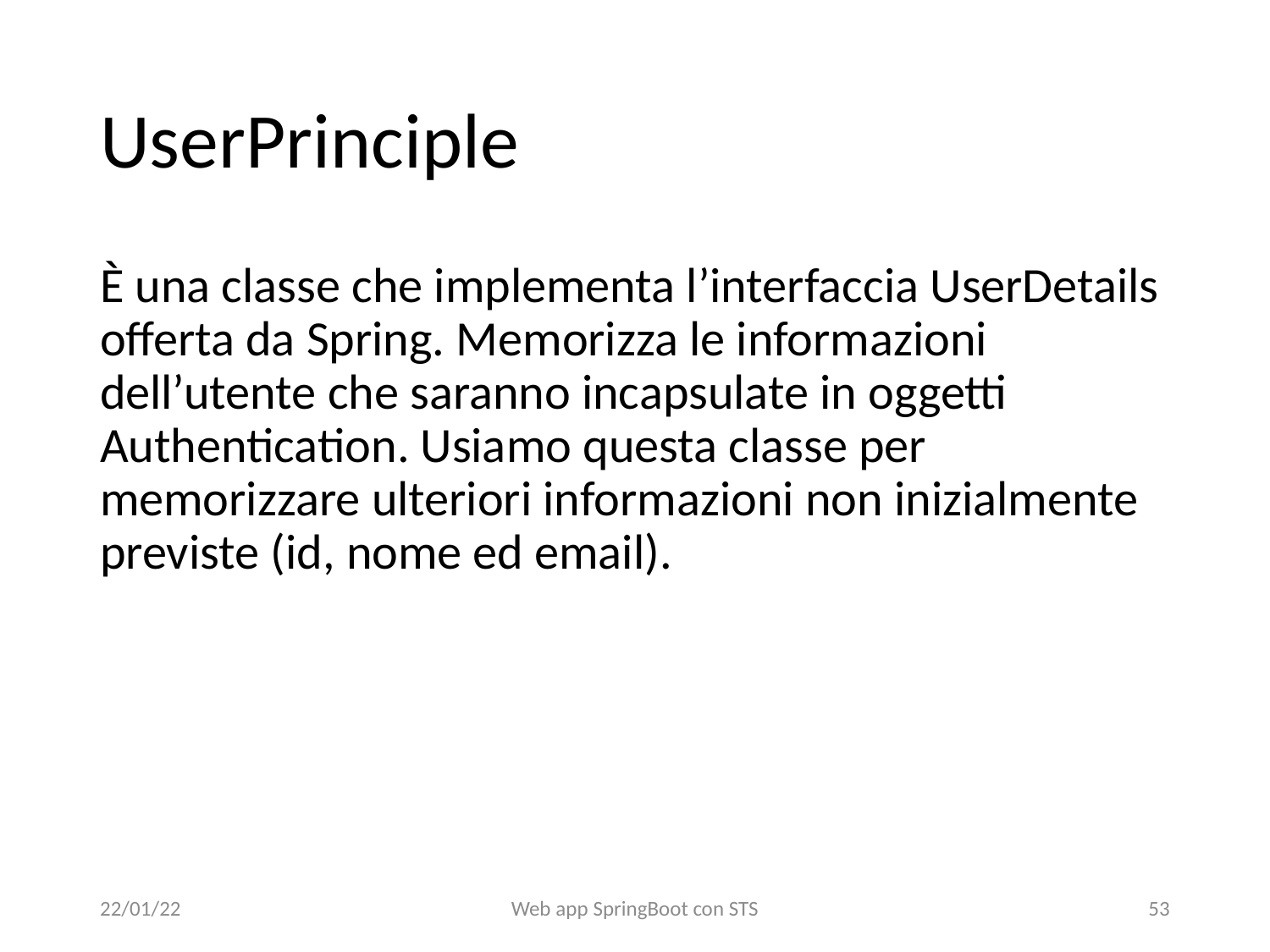

# UserPrinciple
È una classe che implementa l’interfaccia UserDetails offerta da Spring. Memorizza le informazioni dell’utente che saranno incapsulate in oggetti Authentication. Usiamo questa classe per memorizzare ulteriori informazioni non inizialmente previste (id, nome ed email).
22/01/22
Web app SpringBoot con STS
53